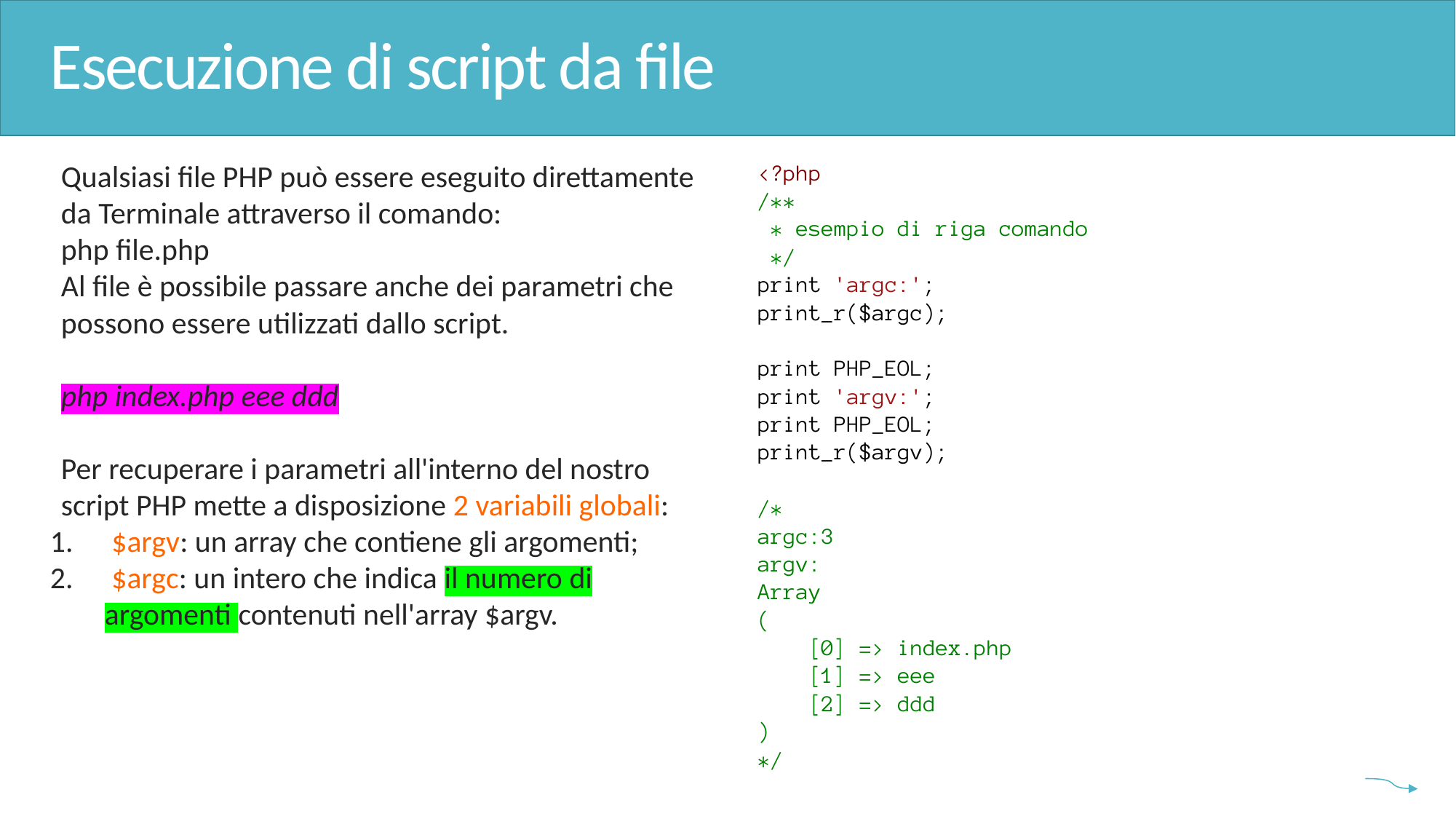

# Esecuzione di script da file
Qualsiasi file PHP può essere eseguito direttamente da Terminale attraverso il comando:
php file.php
Al file è possibile passare anche dei parametri che possono essere utilizzati dallo script.

php index.php eee ddd

Per recuperare i parametri all'interno del nostro script PHP mette a disposizione 2 variabili globali:
 $argv: un array che contiene gli argomenti;
 $argc: un intero che indica il numero di argomenti contenuti nell'array $argv.
<?php
/**
 * esempio di riga comando
 */
print 'argc:';
print_r($argc);
print PHP_EOL;
print 'argv:';
print PHP_EOL;
print_r($argv);
/*
argc:3
argv:
Array
(
    [0] => index.php
    [1] => eee
    [2] => ddd
)
*/